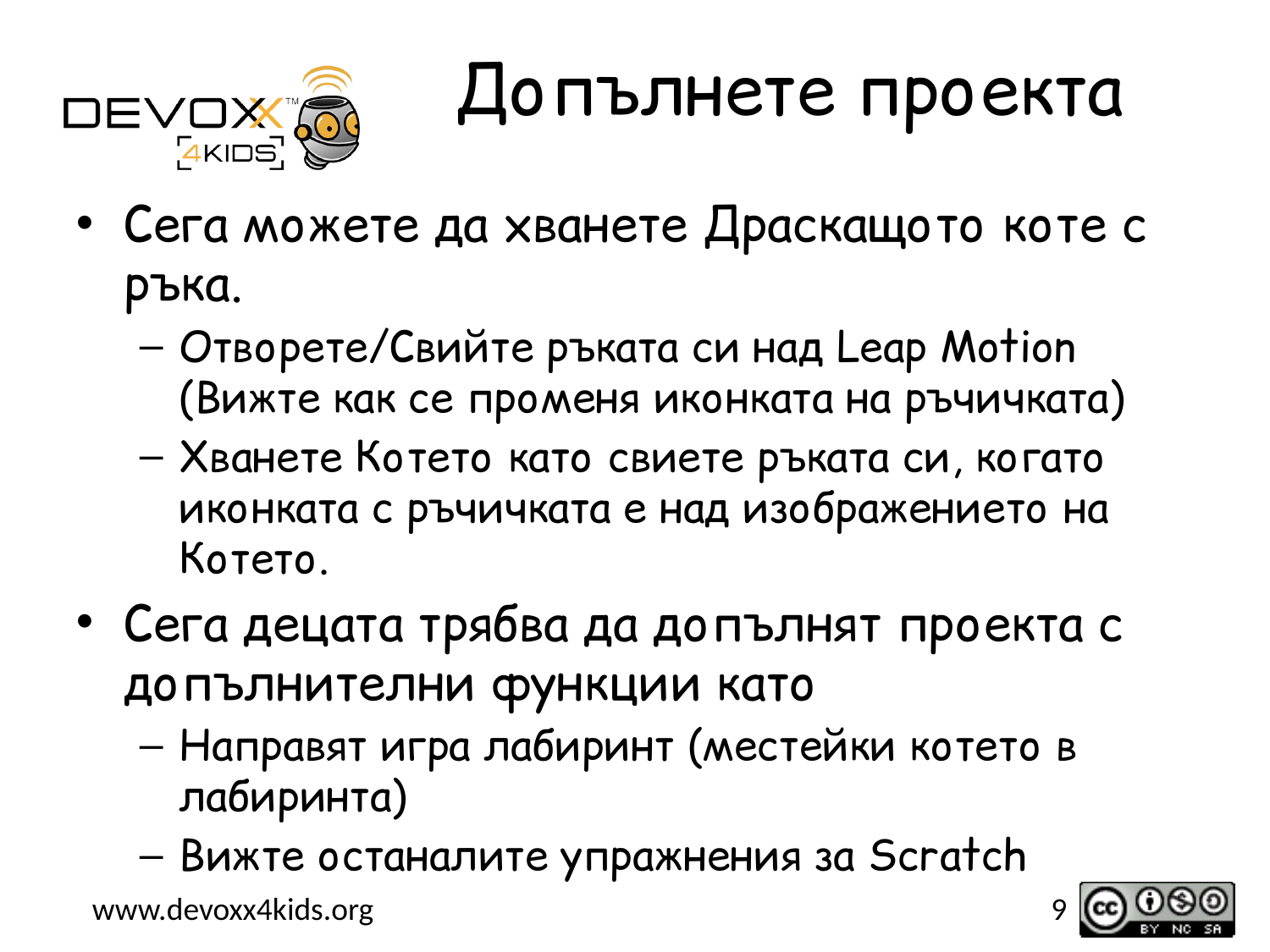

# Допълнете проекта
Сега можете да хванете Драскащото коте с ръка.
Отворете/Свийте ръката си над Leap Motion (Вижте как се променя иконката на ръчичката)
Хванете Котето като свиете ръката си, когато иконката с ръчичката е над изображението на Котето.
Сега децата трябва да допълнят проекта с допълнителни функции като
Направят игра лабиринт (местейки котето в лабиринта)
Вижте останалите упражнения за Scratch

9